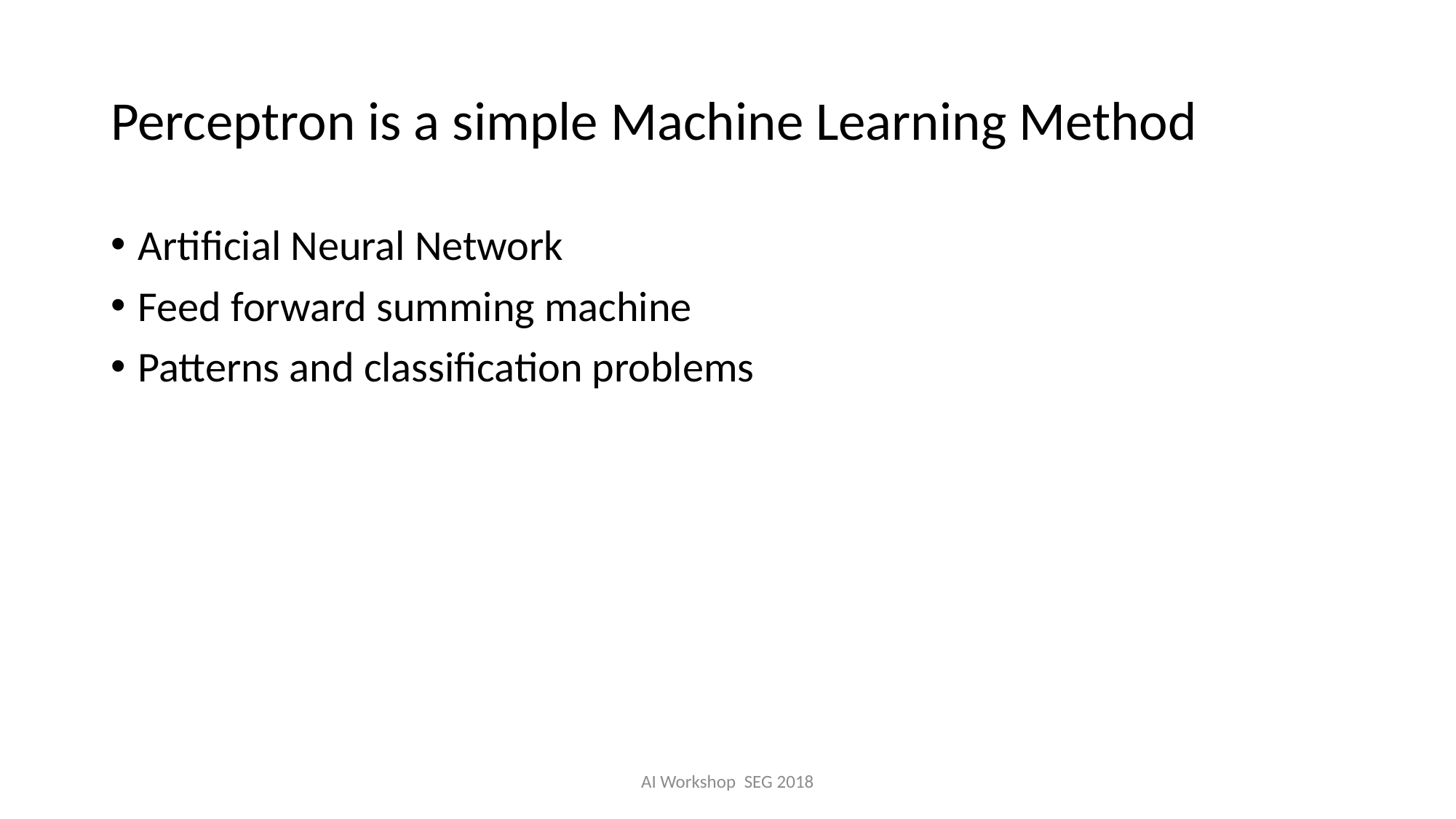

# Perceptron is a simple Machine Learning Method
Artificial Neural Network
Feed forward summing machine
Patterns and classification problems
AI Workshop  SEG 2018